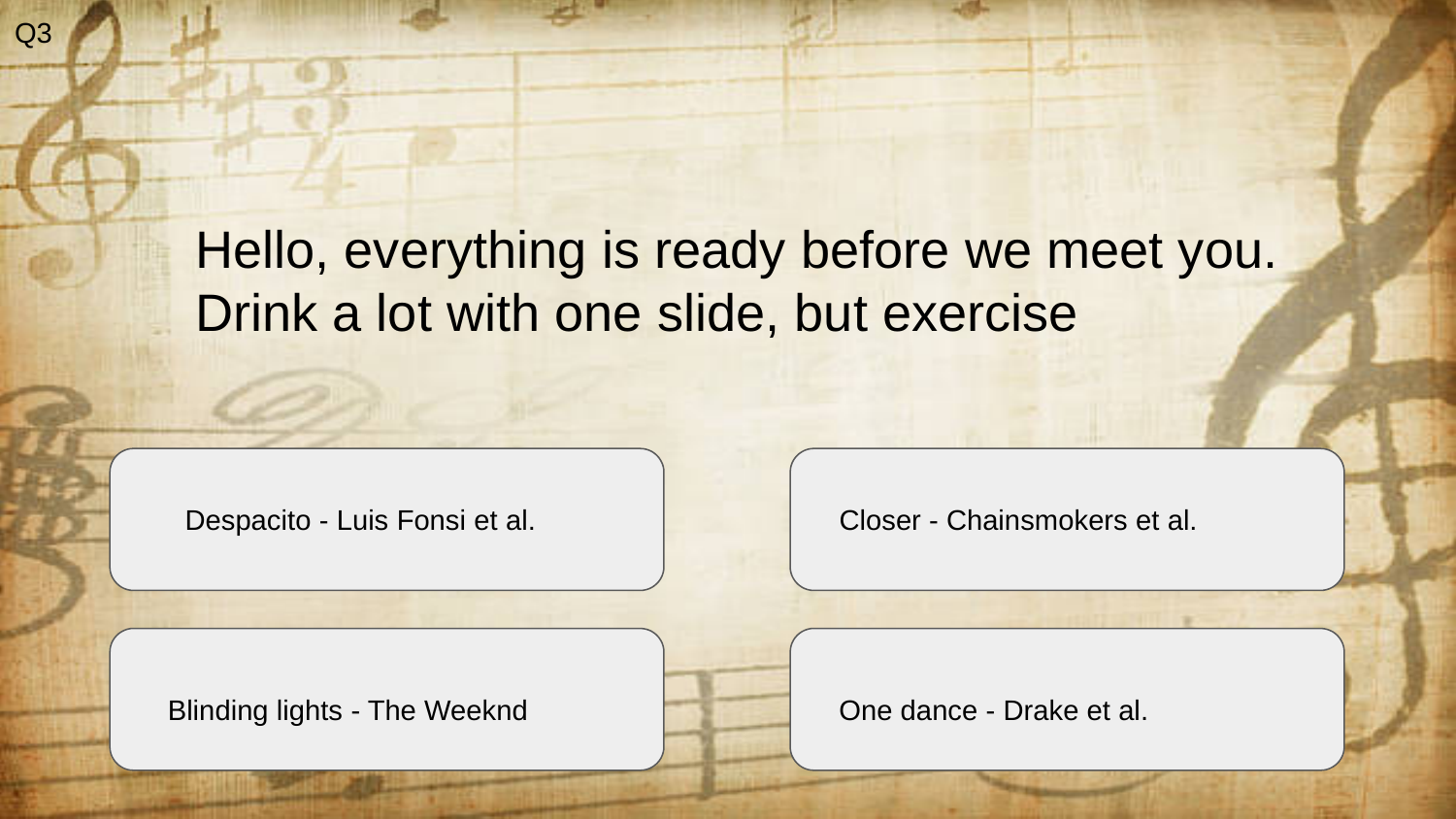

Q3
Hello, everything is ready before we meet you.
Drink a lot with one slide, but exercise

Despacito - Luis Fonsi et al.
Closer - Chainsmokers et al.

Blinding lights - The Weeknd
One dance - Drake et al.